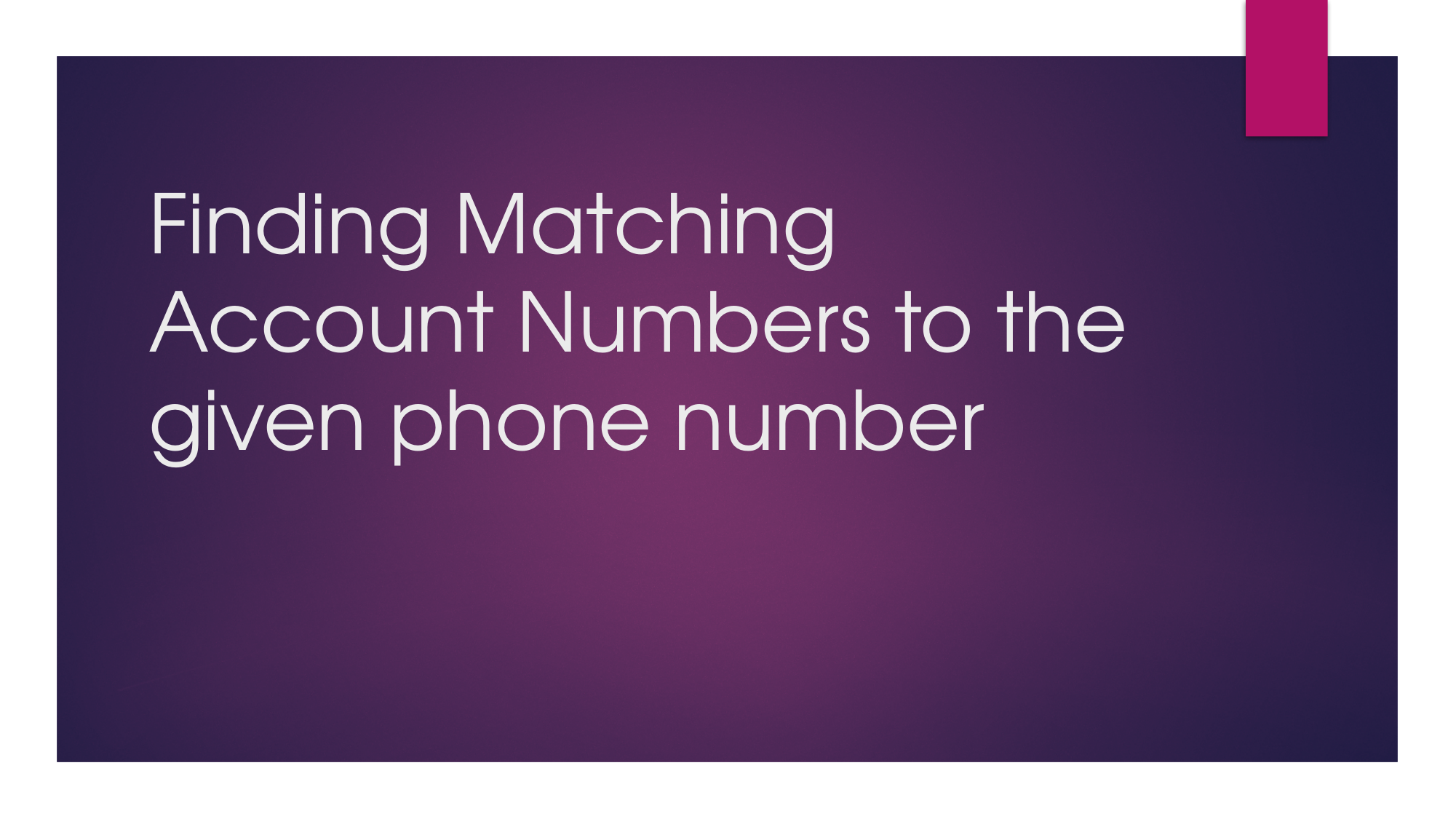

# Finding Matching Account Numbers to the given phone number